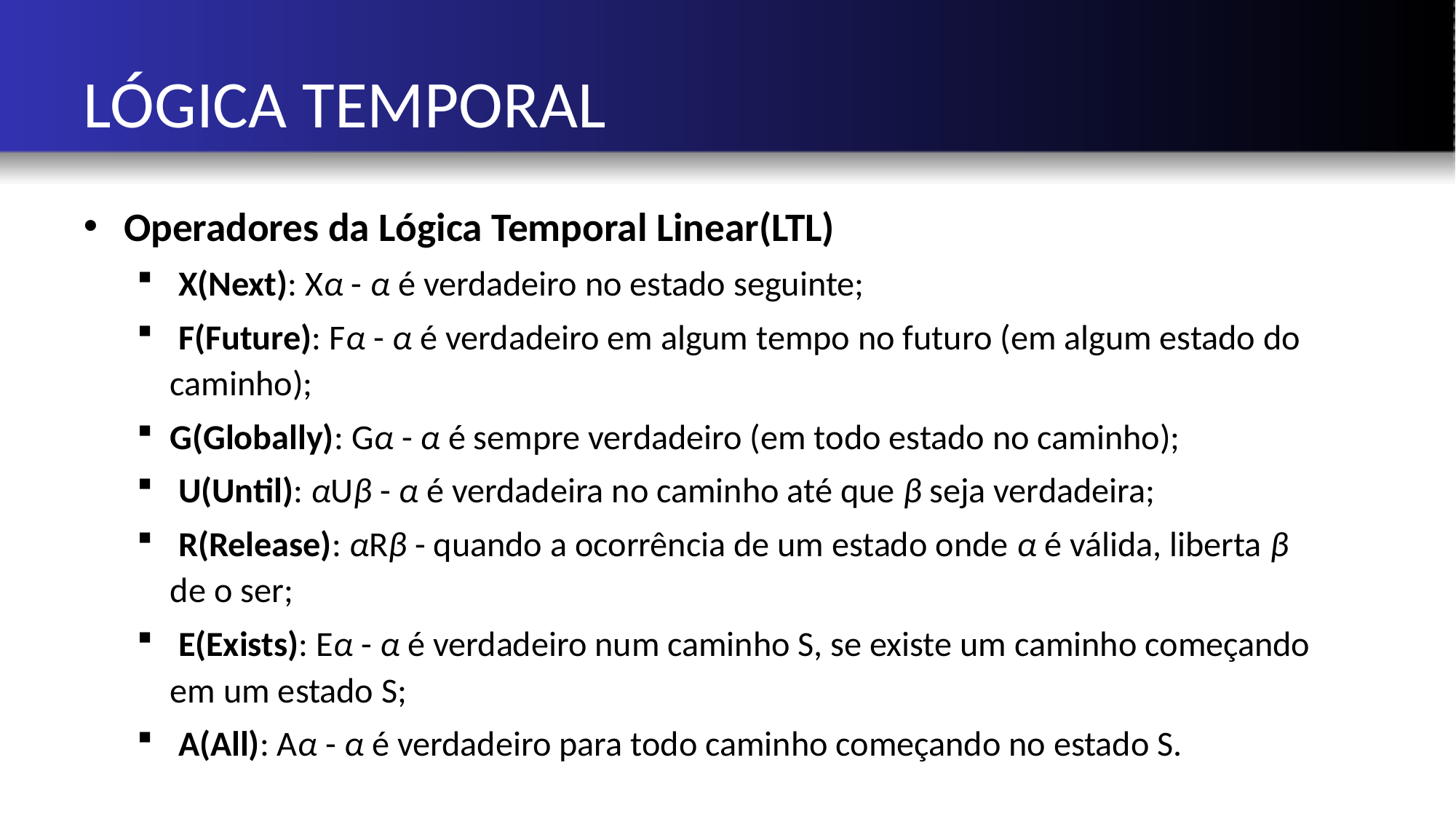

# LÓGICA TEMPORAL
Operadores da Lógica Temporal Linear(LTL)
 X(Next): Xα - α é verdadeiro no estado seguinte;
 F(Future): Fα - α é verdadeiro em algum tempo no futuro (em algum estado do
caminho);
G(Globally): Gα - α é sempre verdadeiro (em todo estado no caminho);
 U(Until): αUβ - α é verdadeira no caminho até que β seja verdadeira;
 R(Release): αRβ - quando a ocorrência de um estado onde α é válida, liberta β
de o ser;
 E(Exists): Eα - α é verdadeiro num caminho S, se existe um caminho começando
em um estado S;
 A(All): Aα - α é verdadeiro para todo caminho começando no estado S.